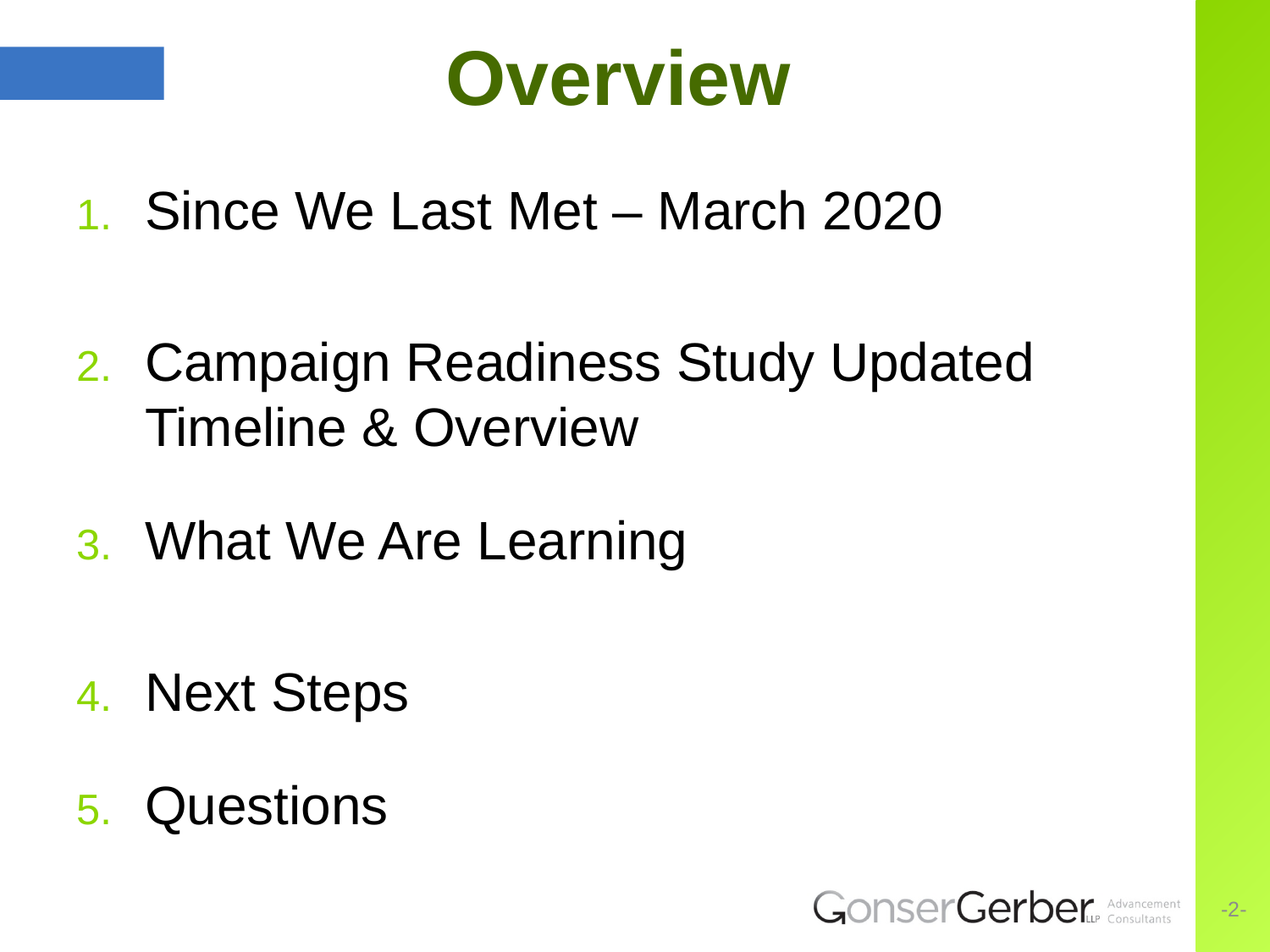

# Overview
Since We Last Met – March 2020

Campaign Readiness Study Updated Timeline & Overview

What We Are Learning

Next Steps

Questions

-2-